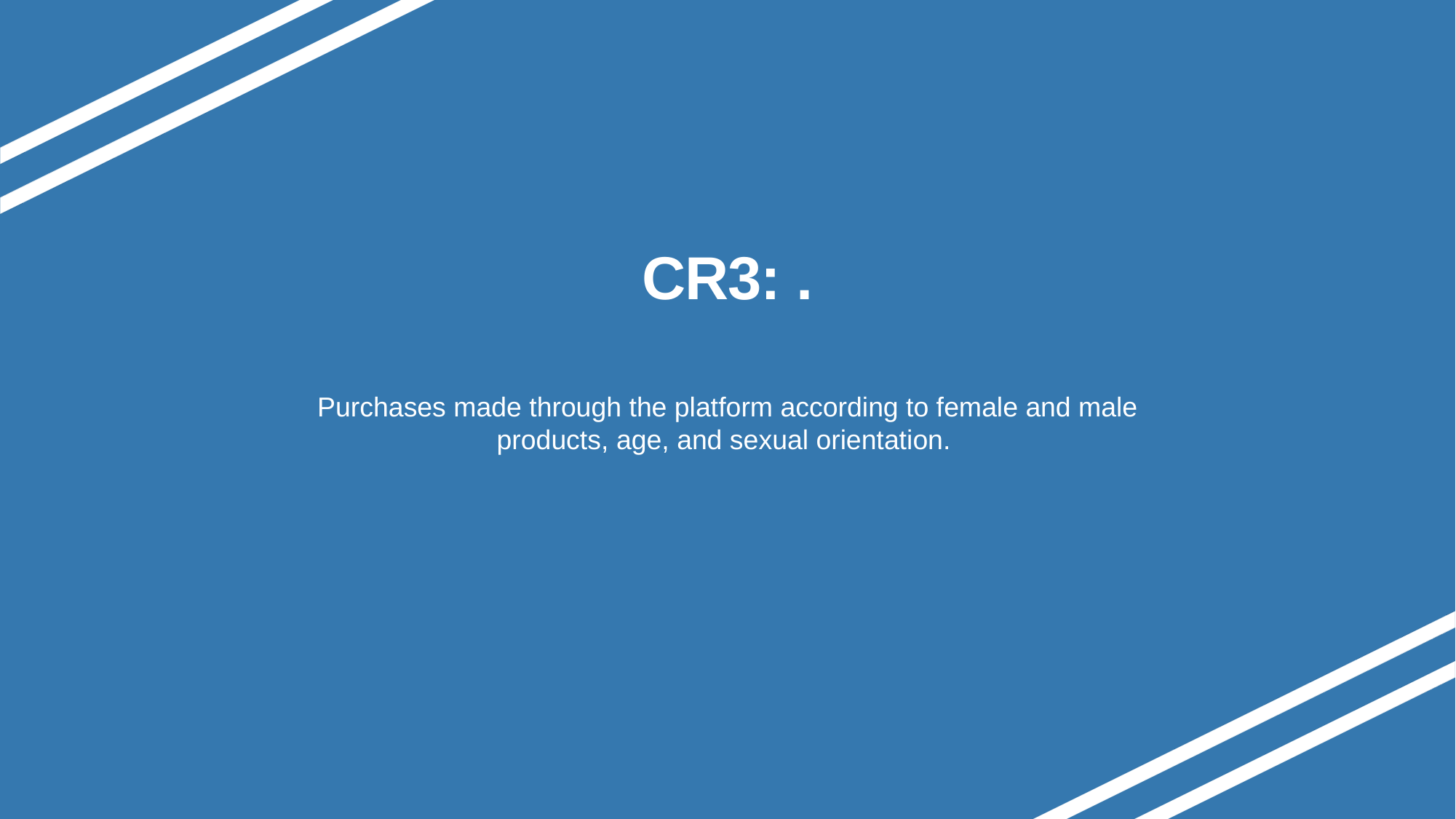

# CR3: .
Purchases made through the platform according to female and male products, age, and sexual orientation.